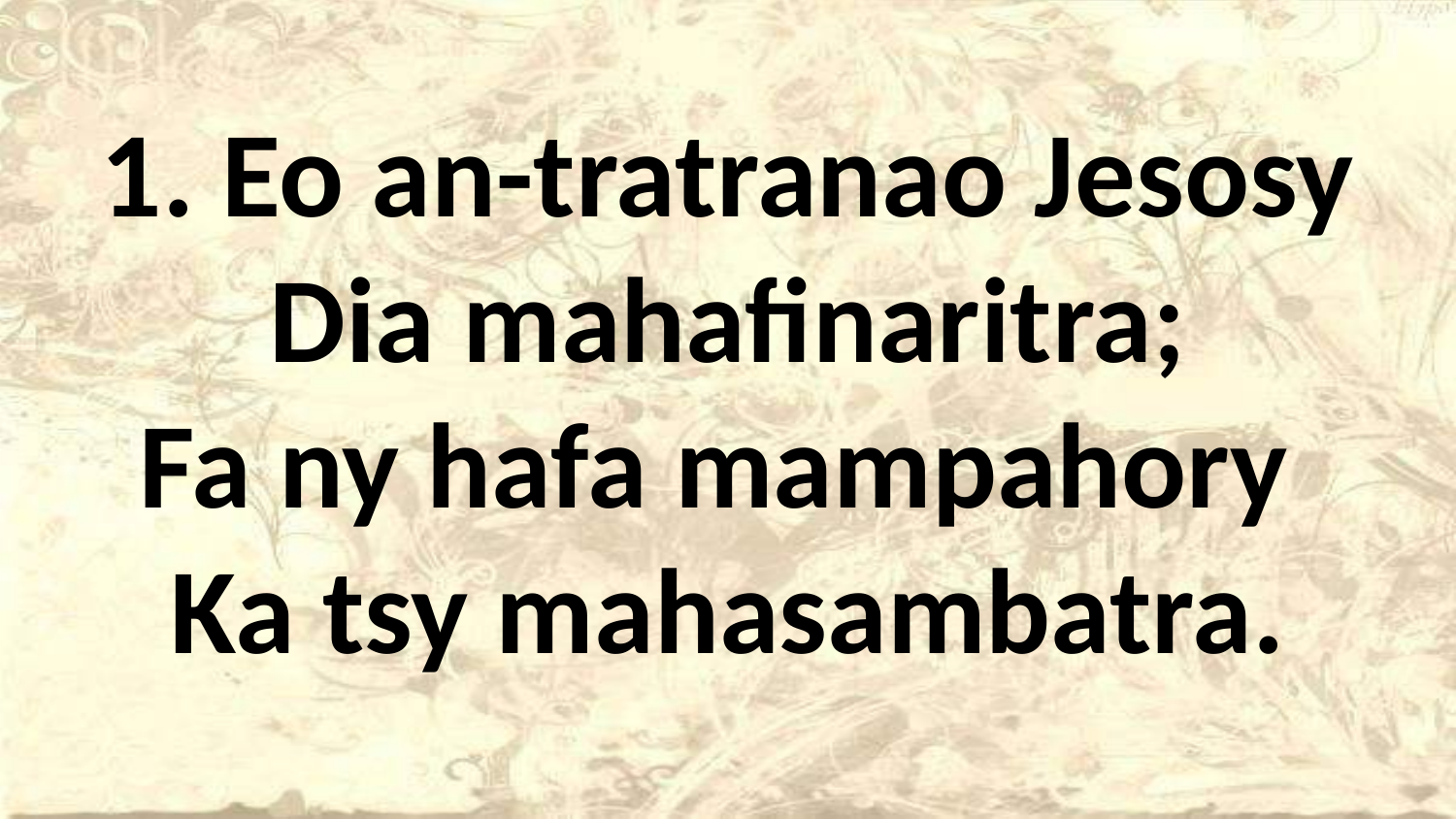

1. Eo an-tratranao Jesosy
Dia mahafinaritra;
Fa ny hafa mampahory
Ka tsy mahasambatra.